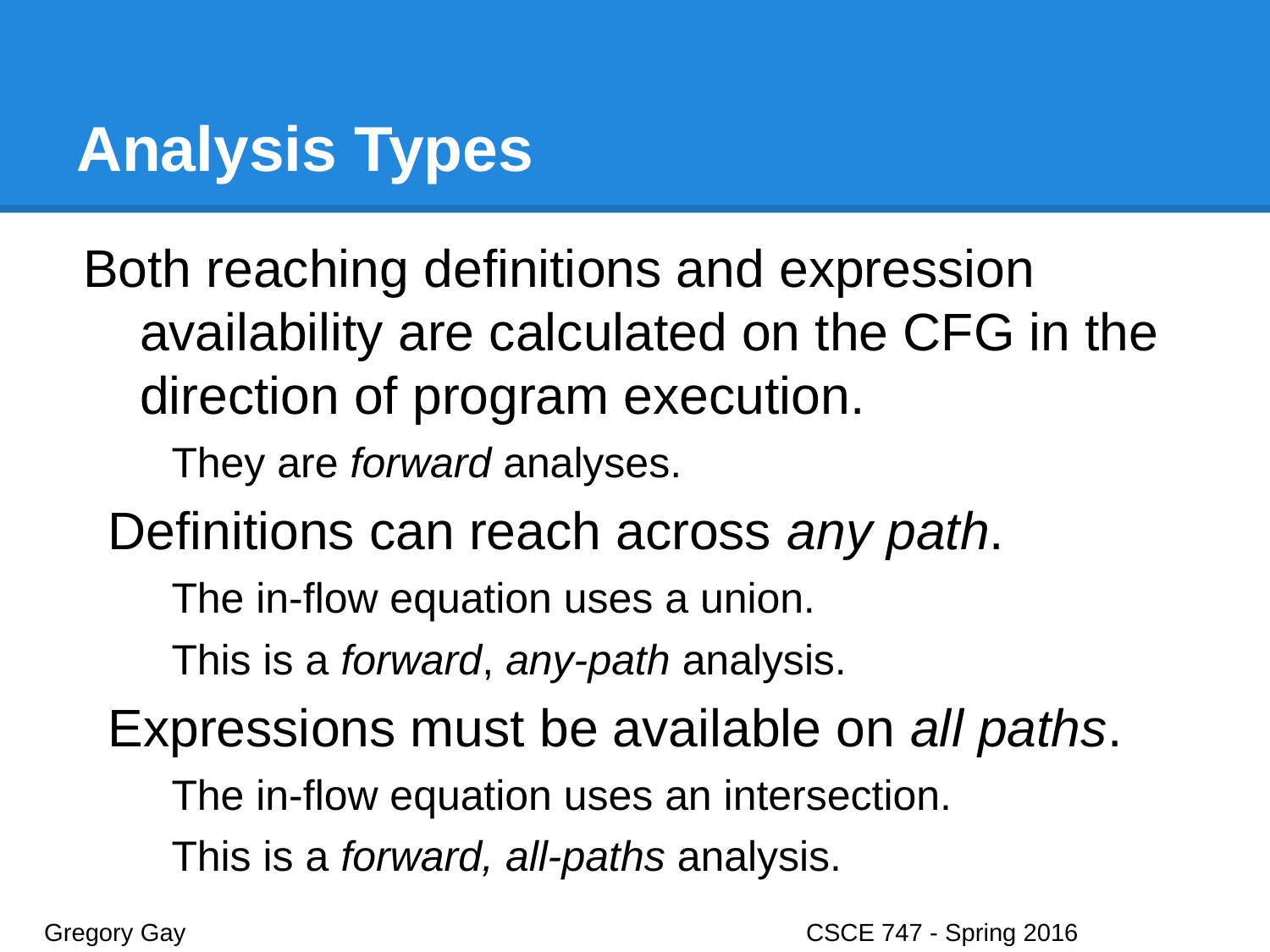

# Analysis Types
Both reaching definitions and expression availability are calculated on the CFG in the direction of program execution.
They are forward analyses.
Definitions can reach across any path.
The in-flow equation uses a union.
This is a forward, any-path analysis.
Expressions must be available on all paths.
The in-flow equation uses an intersection.
This is a forward, all-paths analysis.
Gregory Gay					CSCE 747 - Spring 2016							30